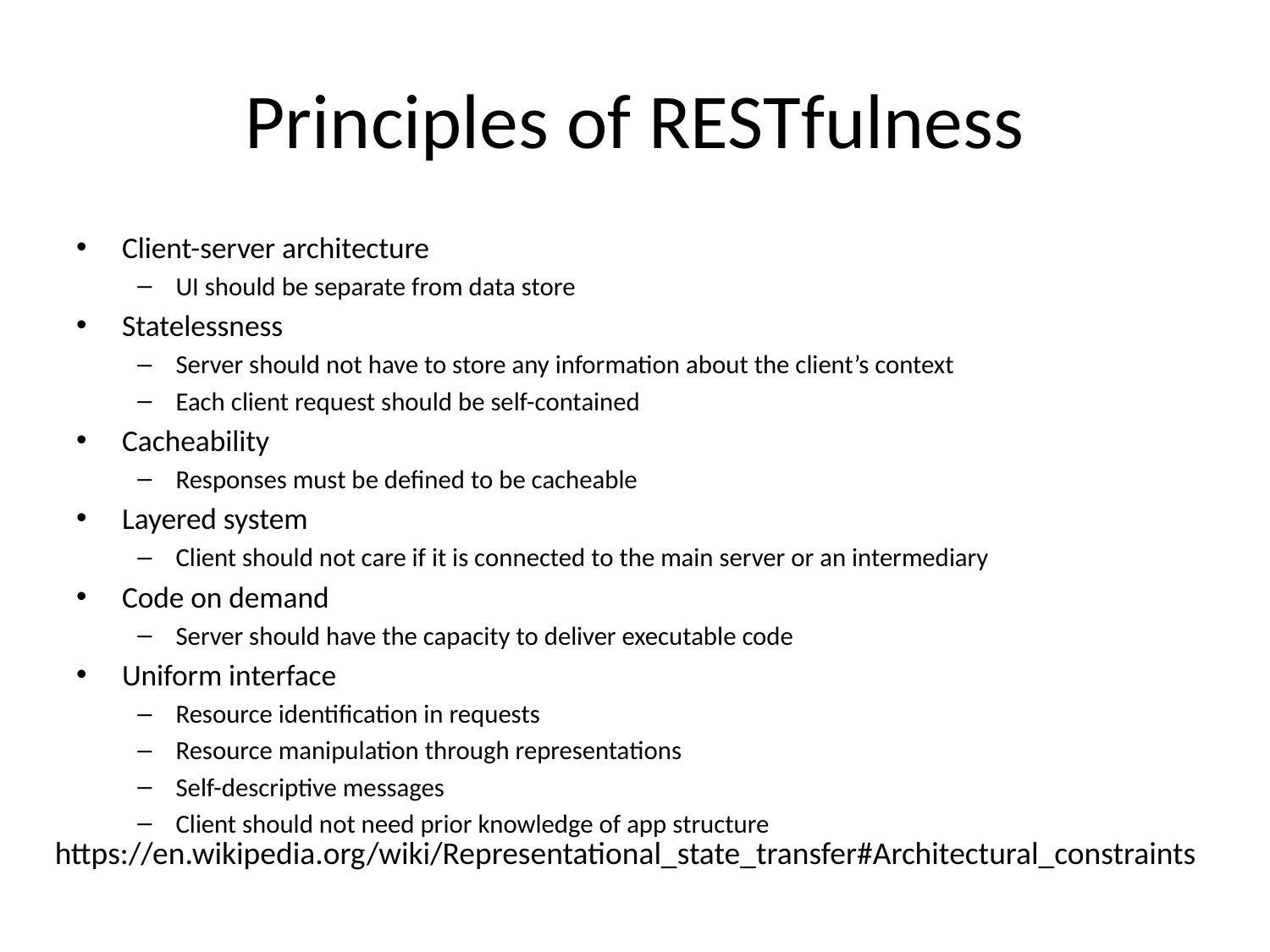

# Principles of RESTfulness
Client-server architecture
UI should be separate from data store
Statelessness
Server should not have to store any information about the client’s context
Each client request should be self-contained
Cacheability
Responses must be defined to be cacheable
Layered system
Client should not care if it is connected to the main server or an intermediary
Code on demand
Server should have the capacity to deliver executable code
Uniform interface
Resource identification in requests
Resource manipulation through representations
Self-descriptive messages
Client should not need prior knowledge of app structure
https://en.wikipedia.org/wiki/Representational_state_transfer#Architectural_constraints